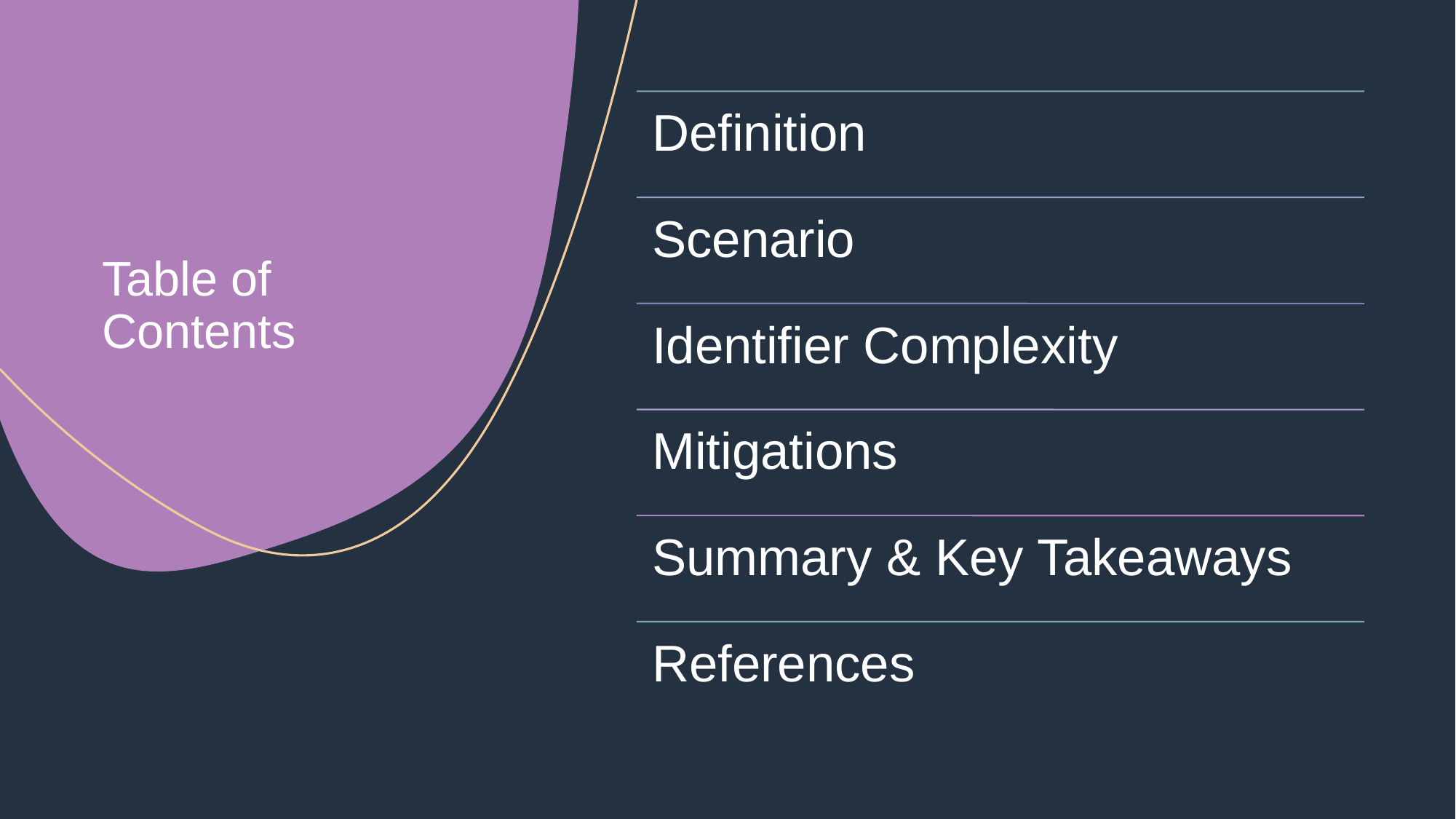

# Table of Contents
Definition
Scenario
Identifier Complexity
Mitigations
Summary & Key Takeaways
References